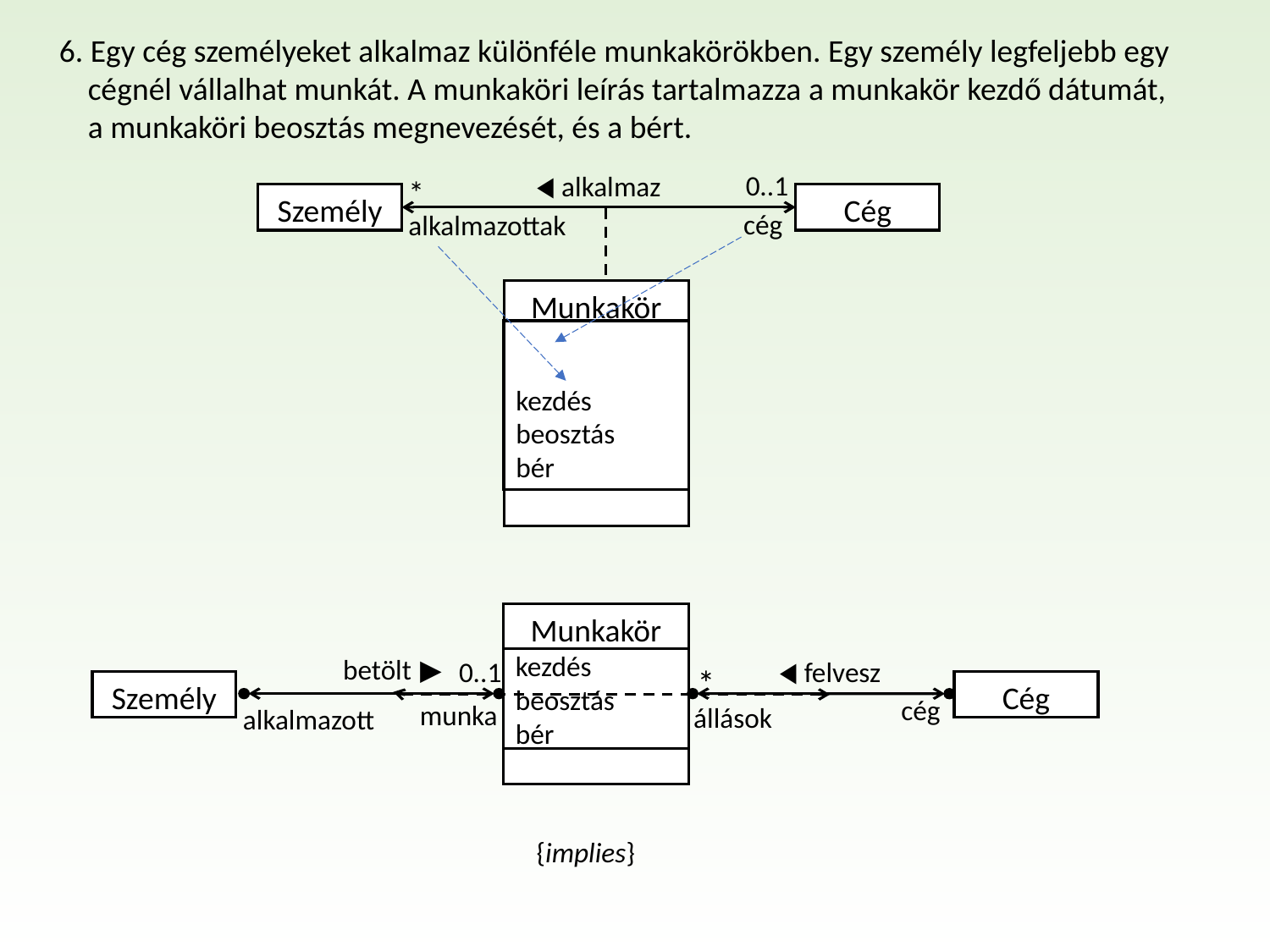

6. Egy cég személyeket alkalmaz különféle munkakörökben. Egy személy legfeljebb egy
    cégnél vállalhat munkát. A munkaköri leírás tartalmazza a munkakör kezdő dátumát,
    a munkaköri beosztás megnevezését, és a bért.
0..1
◀ alkalmaz
*
Személy

Cég

cég
alkalmazottak
Munkakör

kezdés
beosztás
bér
Munkakör
kezdés
beosztás
bér
betölt ▶
0..1
◀ felvesz

*
Személy
Cég

cég

munka
állások
alkalmazott
{implies}